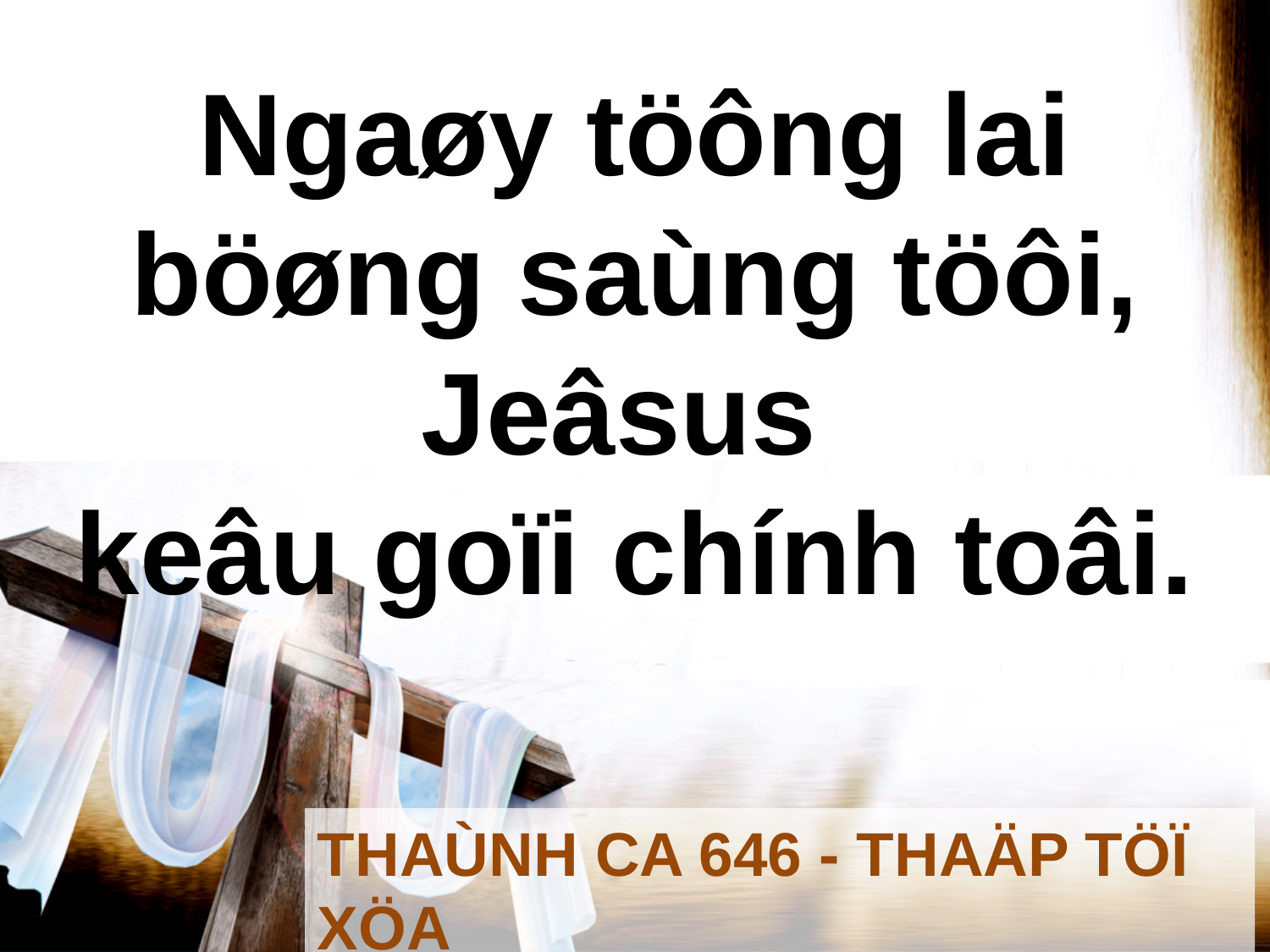

Ngaøy töông lai böøng saùng töôi, Jeâsus
keâu goïi chính toâi.
THAÙNH CA 646 - THAÄP TÖÏ XÖA